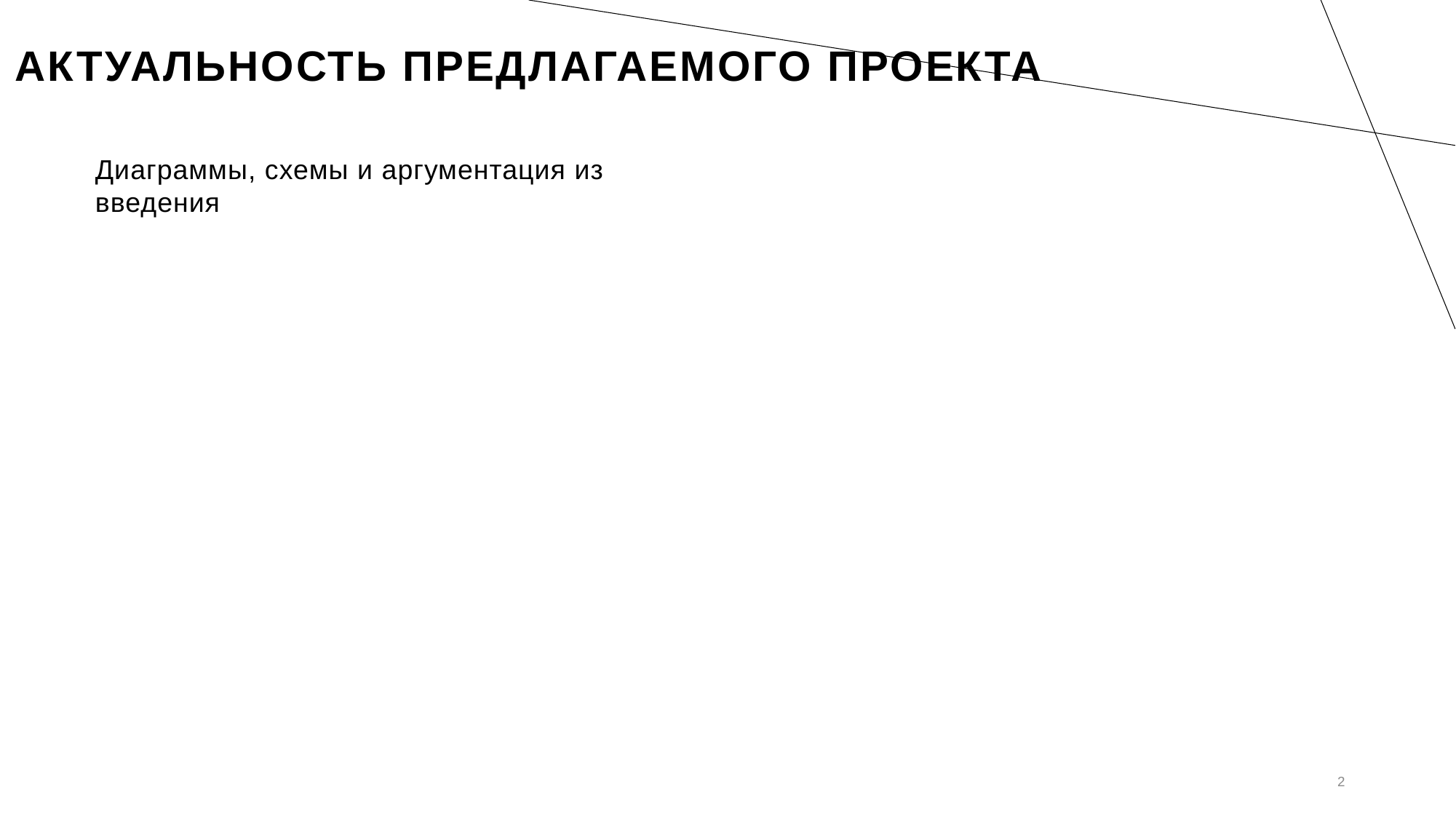

# АКТУАЛЬНОСТЬ ПРЕДЛАГАЕМОГО ПРОЕКТА
Диаграммы, схемы и аргументация из введения
2